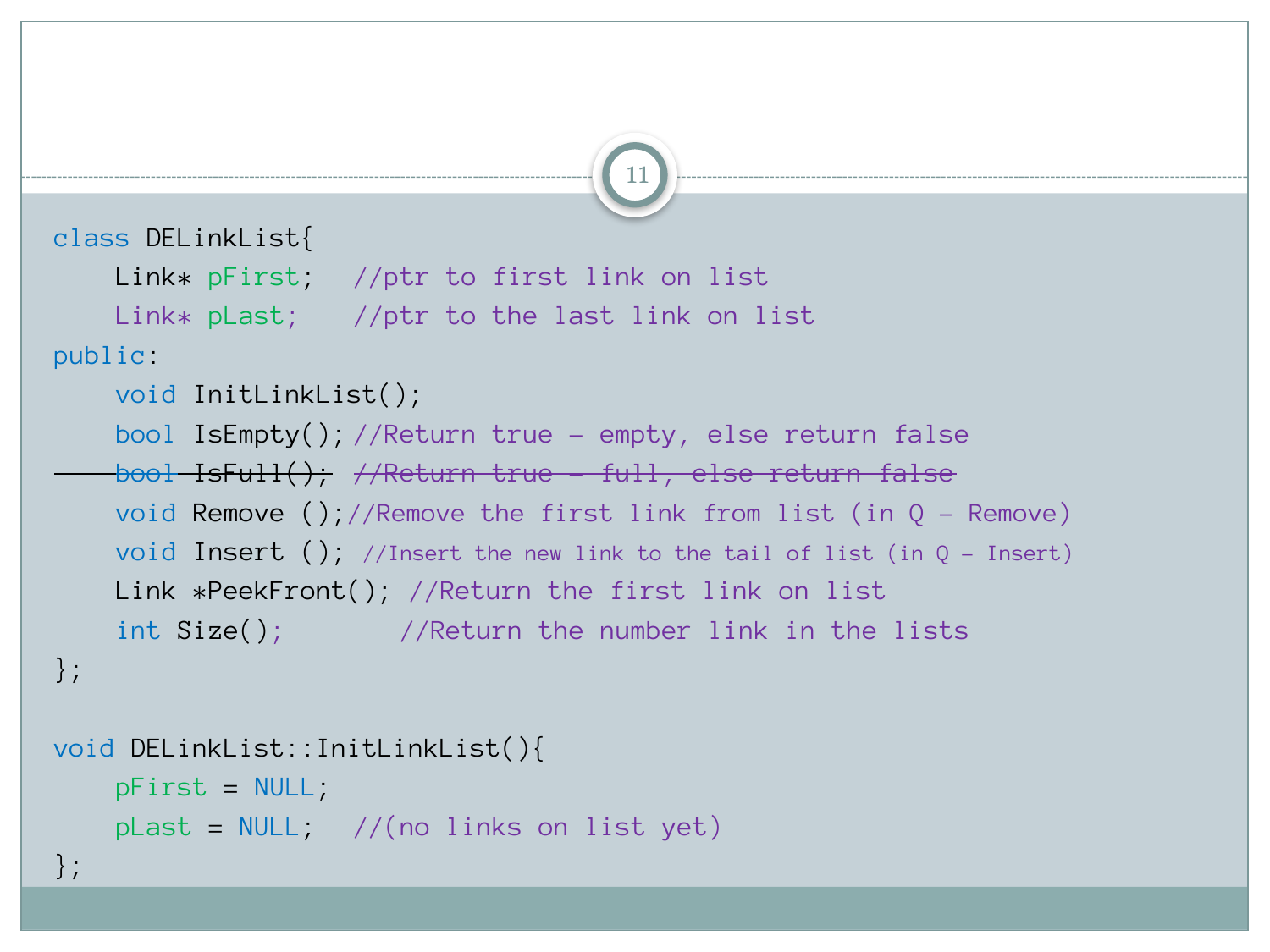

#
11
class DELinkList{
    Link* pFirst;		//ptr to first link on list
    Link* pLast;		//ptr to the last link on list
public:
    void InitLinkList();
    bool IsEmpty();		//Return true – empty, else return false
    bool IsFull();		//Return true – full, else return false
    void Remove ();//Remove the first link from list (in Q – Remove)
    void Insert (); //Insert the new link to the tail of list (in Q – Insert)
    Link *PeekFront(); //Return the first link on list
    int Size();	   //Return the number link in the lists
};

void DELinkList::InitLinkList(){
    pFirst = NULL;
    pLast = NULL;			//(no links on list yet)
};